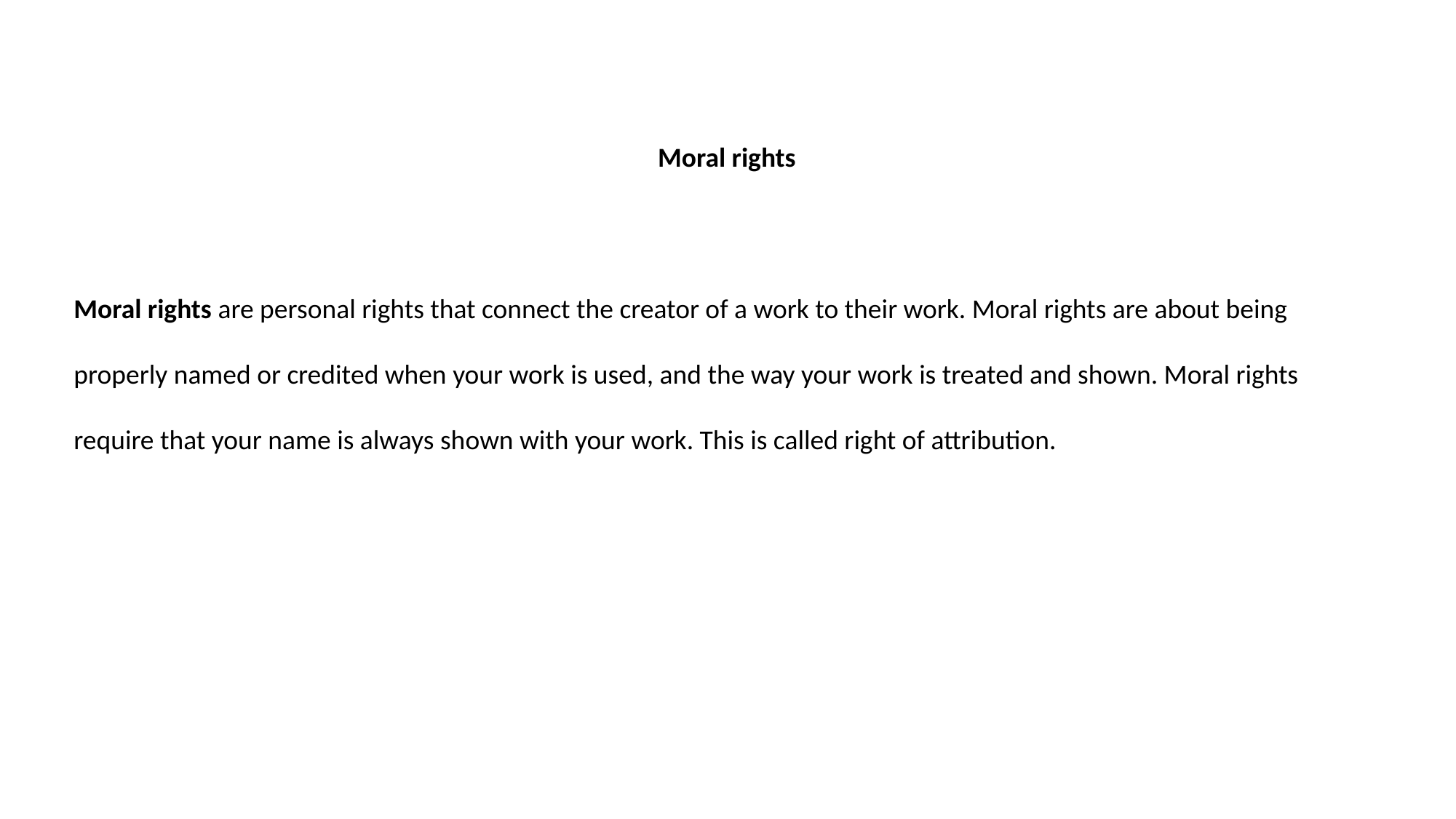

Moral rights
Moral rights are personal rights that connect the creator of a work to their work. Moral rights are about being properly named or credited when your work is used, and the way your work is treated and shown. Moral rights require that your name is always shown with your work. This is called right of attribution.